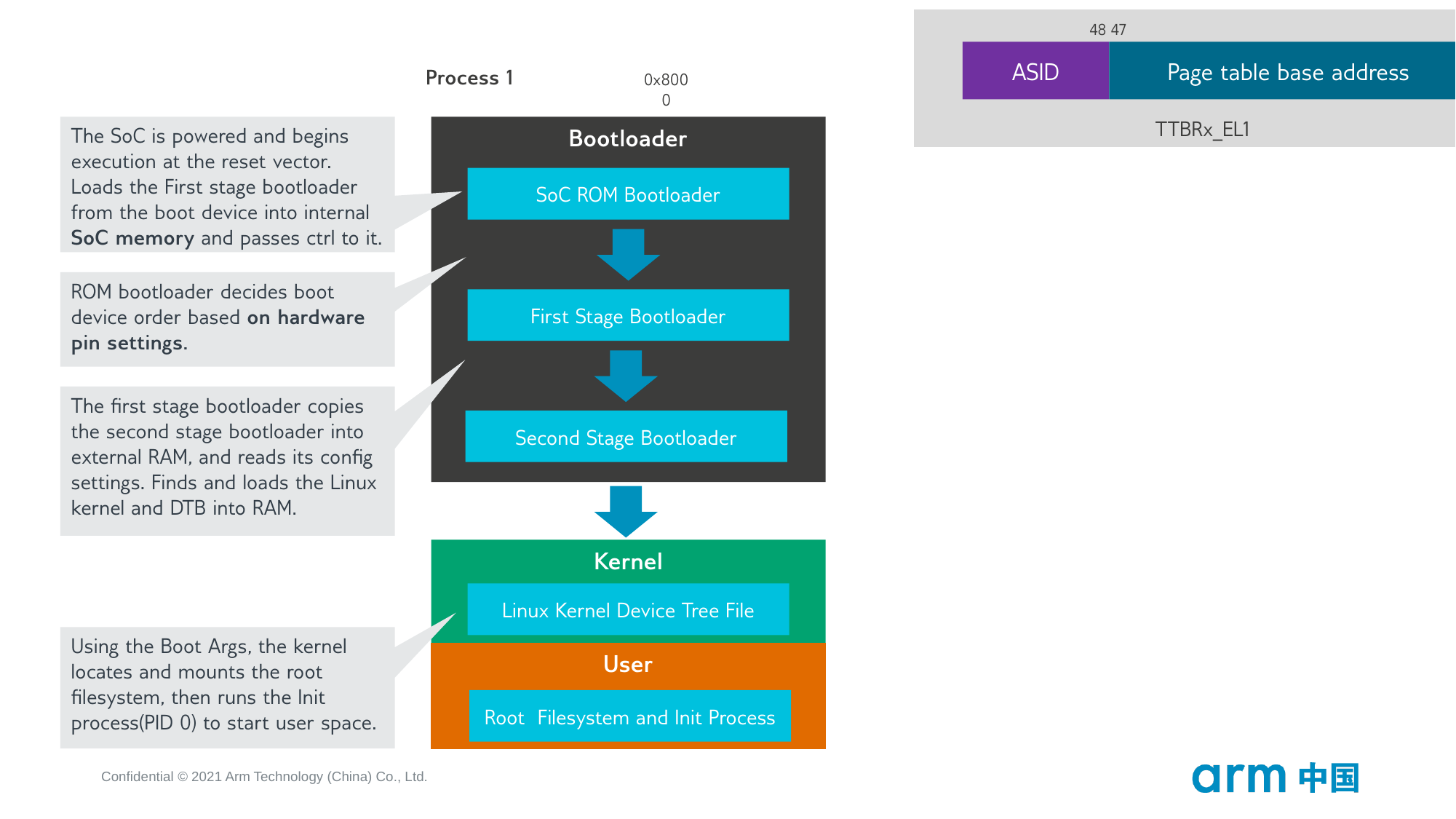

TTBRx_EL1
48 47
0
ASID
Page table base address
Process 1
0x8000
The SoC is powered and begins execution at the reset vector.  Loads the First stage bootloader from the boot device into internal SoC memory and passes ctrl to it.
Bootloader
SoC ROM Bootloader

ROM bootloader decides boot device order based on hardware pin settings.
First Stage Bootloader

The first stage bootloader copies the second stage bootloader into external RAM, and reads its config settings. Finds and loads the Linux kernel and DTB into RAM.
Second Stage Bootloader

Kernel
Linux Kernel Device Tree File
Using the Boot Args, the kernel locates and mounts the root filesystem, then runs the Init process(PID 0) to start user space.
User
Root  Filesystem and Init Process